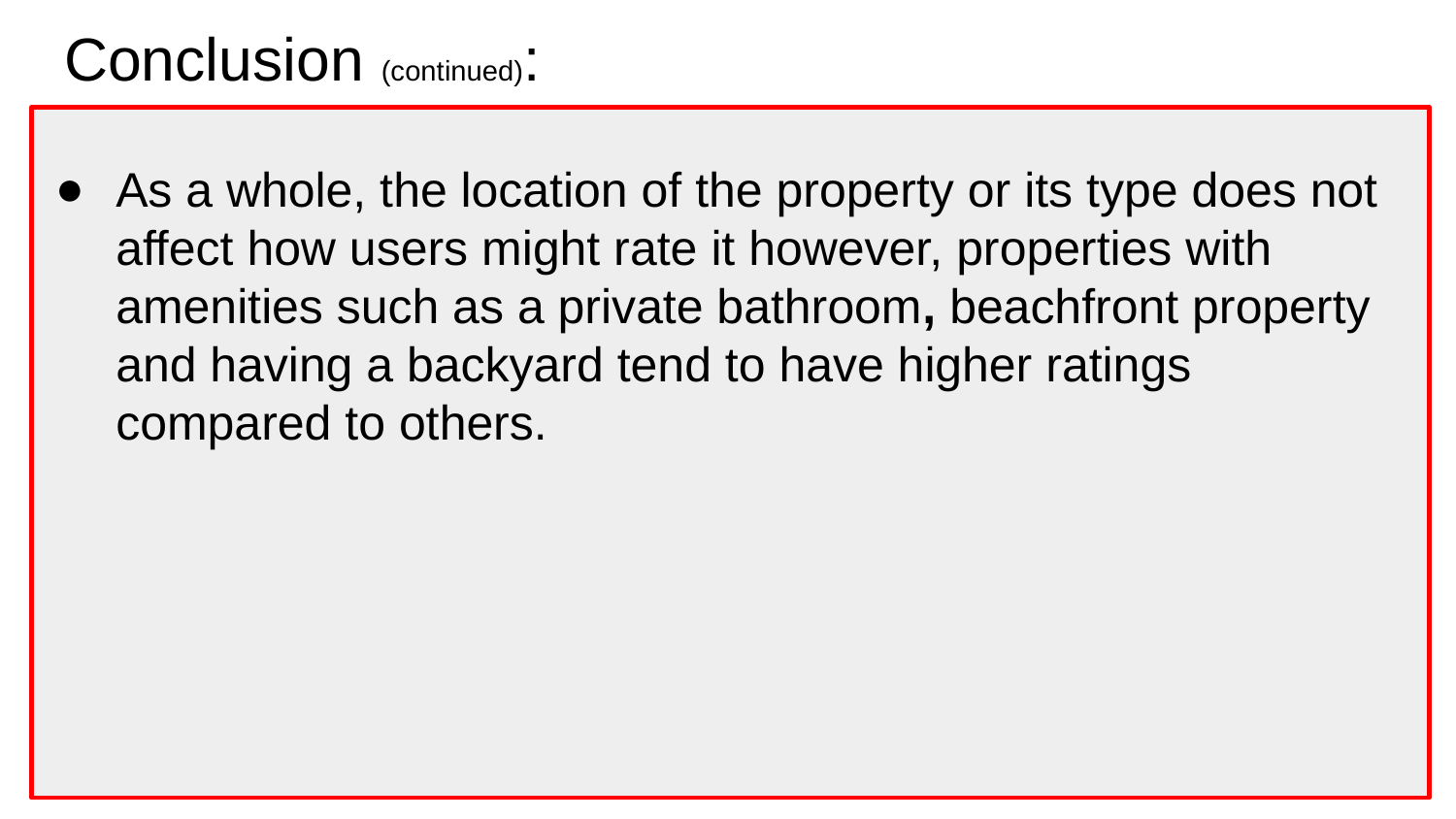

# Conclusion (continued):

As a whole, the location of the property or its type does not affect how users might rate it however, properties with amenities such as a private bathroom, beachfront property and having a backyard tend to have higher ratings compared to others.